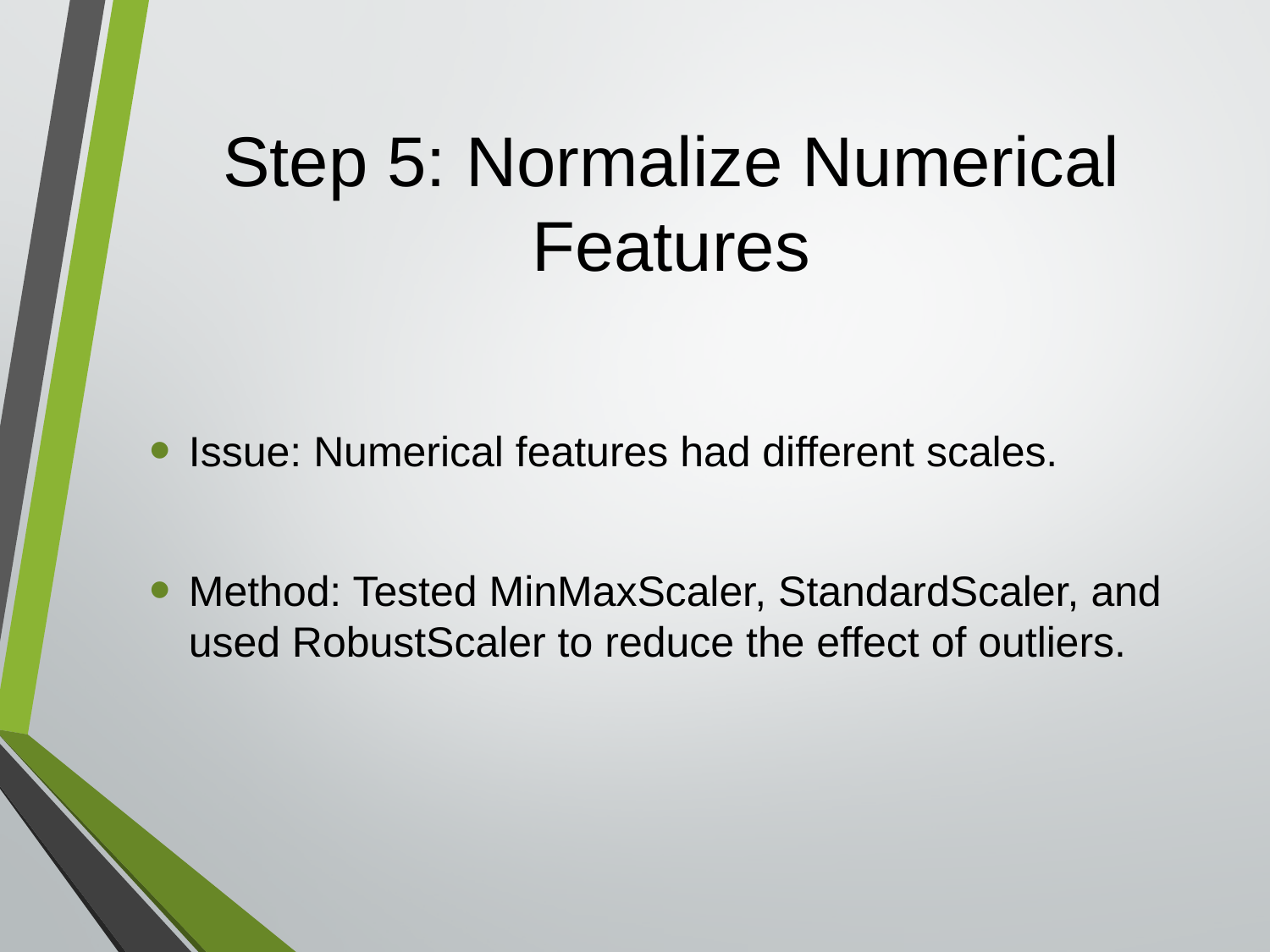

# Step 5: Normalize Numerical Features
Issue: Numerical features had different scales.

Method: Tested MinMaxScaler, StandardScaler, and used RobustScaler to reduce the effect of outliers.